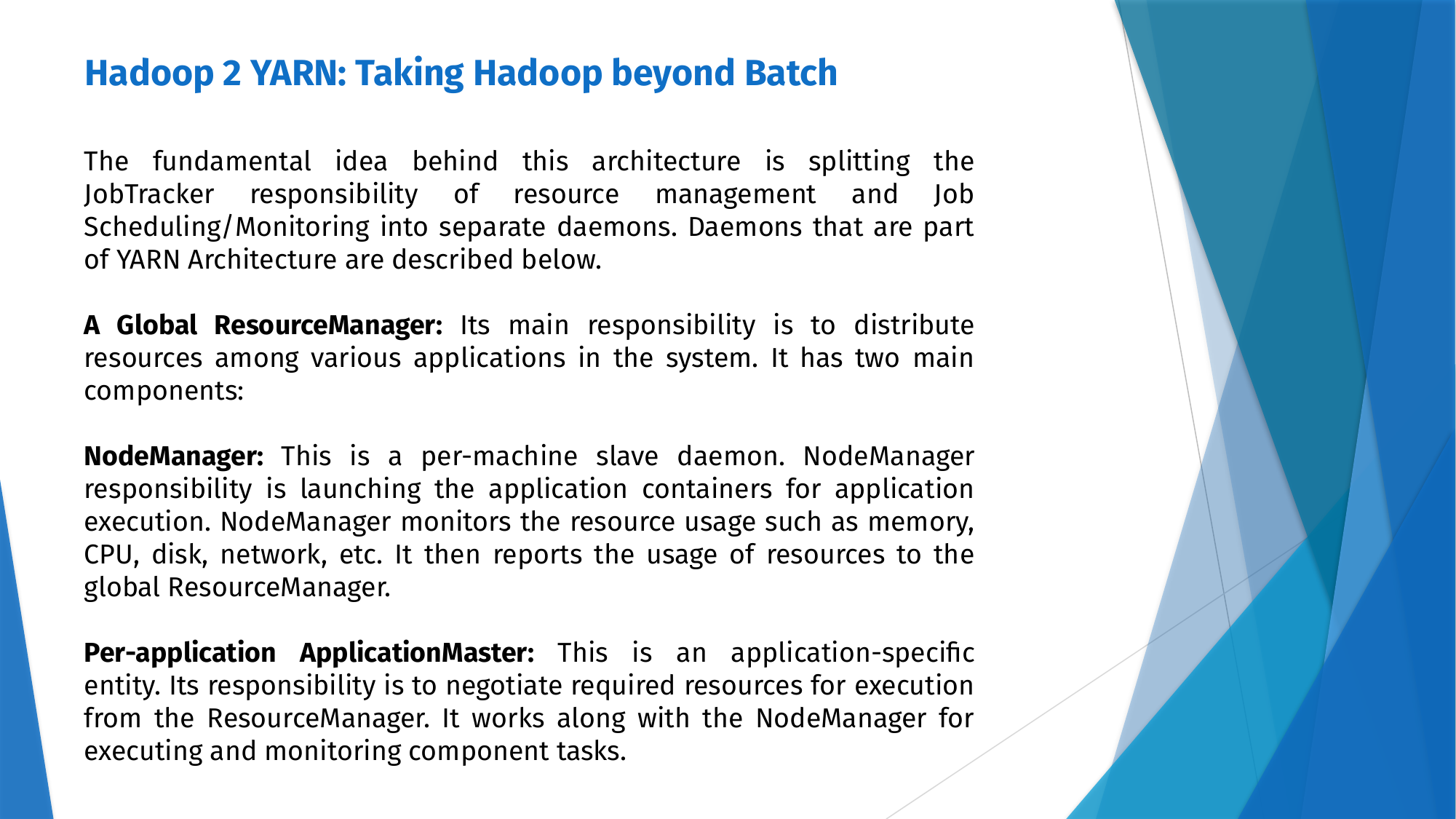

# Hadoop 2 YARN: Taking Hadoop beyond Batch

The fundamental idea behind this architecture is splitting the JobTracker responsibility of resource management and Job Scheduling/Monitoring into separate daemons. Daemons that are part of YARN Architecture are described below.

A Global ResourceManager: Its main responsibility is to distribute resources among various applications in the system. It has two main components:

NodeManager: This is a per-machine slave daemon. NodeManager responsibility is launching the application containers for application execution. NodeManager monitors the resource usage such as memory, CPU, disk, network, etc. It then reports the usage of resources to the global ResourceManager.

Per-application ApplicationMaster: This is an application-specific entity. Its responsibility is to negotiate required resources for execution from the ResourceManager. It works along with the NodeManager for executing and monitoring component tasks.